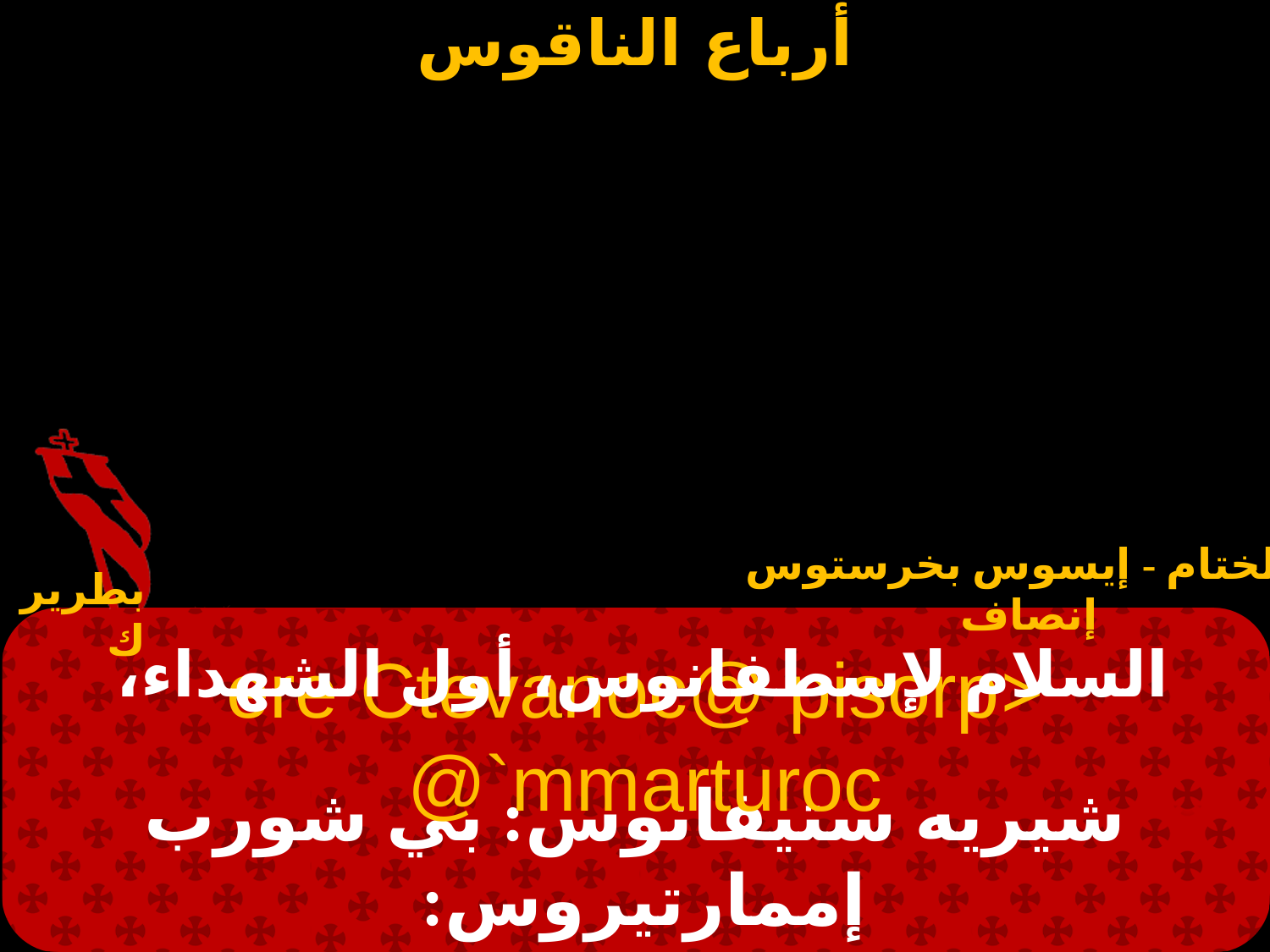

الختام - إيسوس بخرستوس إنصاف
بطريرك
# السلام لإسطفانوس، أول الشهداء،
<ere Ctevanoc@ pisorp `mmarturoc@
شيريه ستيفانوس: بي شورب إممارتيروس: